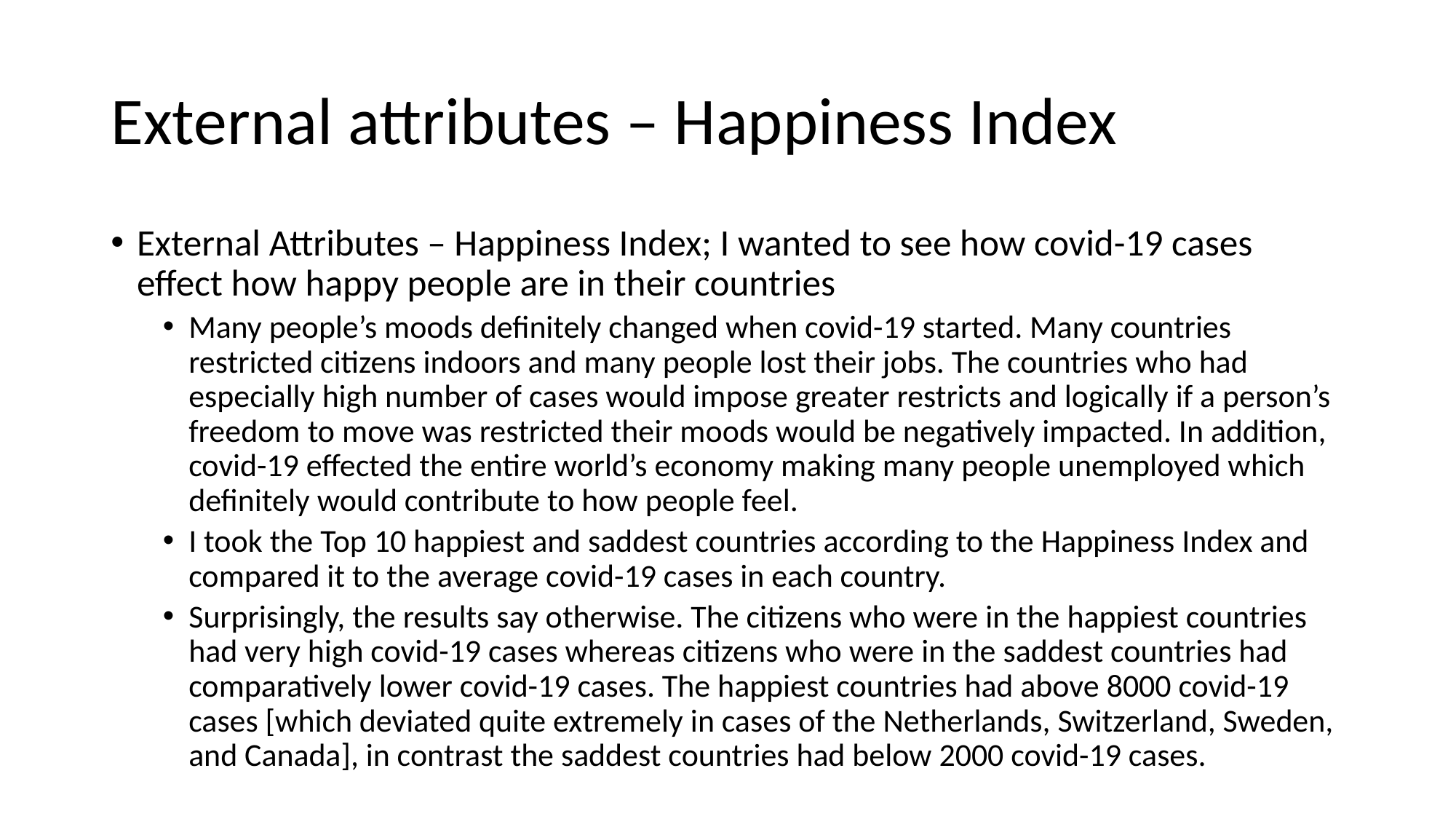

# External attributes – Happiness Index
External Attributes – Happiness Index; I wanted to see how covid-19 cases effect how happy people are in their countries
Many people’s moods definitely changed when covid-19 started. Many countries restricted citizens indoors and many people lost their jobs. The countries who had especially high number of cases would impose greater restricts and logically if a person’s freedom to move was restricted their moods would be negatively impacted. In addition, covid-19 effected the entire world’s economy making many people unemployed which definitely would contribute to how people feel.
I took the Top 10 happiest and saddest countries according to the Happiness Index and compared it to the average covid-19 cases in each country.
Surprisingly, the results say otherwise. The citizens who were in the happiest countries had very high covid-19 cases whereas citizens who were in the saddest countries had comparatively lower covid-19 cases. The happiest countries had above 8000 covid-19 cases [which deviated quite extremely in cases of the Netherlands, Switzerland, Sweden, and Canada], in contrast the saddest countries had below 2000 covid-19 cases.